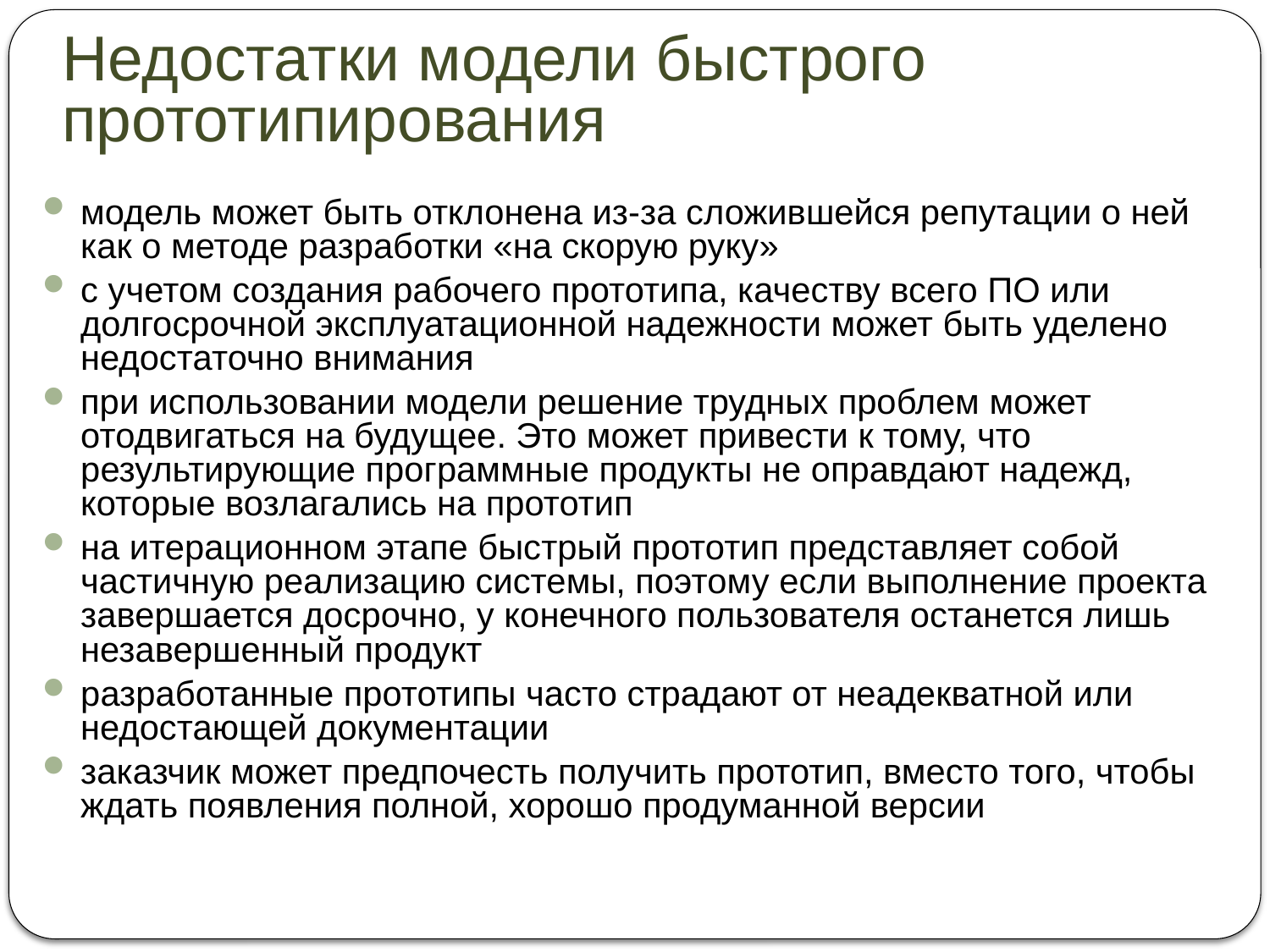

# Недостатки модели быстрого прототипирования
модель может быть отклонена из-за сложившейся репутации о ней как о методе разработки «на скорую руку»
с учетом создания рабочего прототипа, качеству всего ПО или долгосрочной эксплуатационной надежности может быть уделено недостаточно внимания
при использовании модели решение трудных проблем может отодвигаться на будущее. Это может привести к тому, что результирующие программные продукты не оправдают надежд, которые возлагались на прототип
на итерационном этапе быстрый прототип представляет собой частичную реализацию системы, поэтому если выполнение проекта завершается досрочно, у конечного пользователя останется лишь незавершенный продукт
разработанные прототипы часто страдают от неадекватной или недостающей документации
заказчик может предпочесть получить прототип, вместо того, чтобы ждать появления полной, хорошо продуманной версии